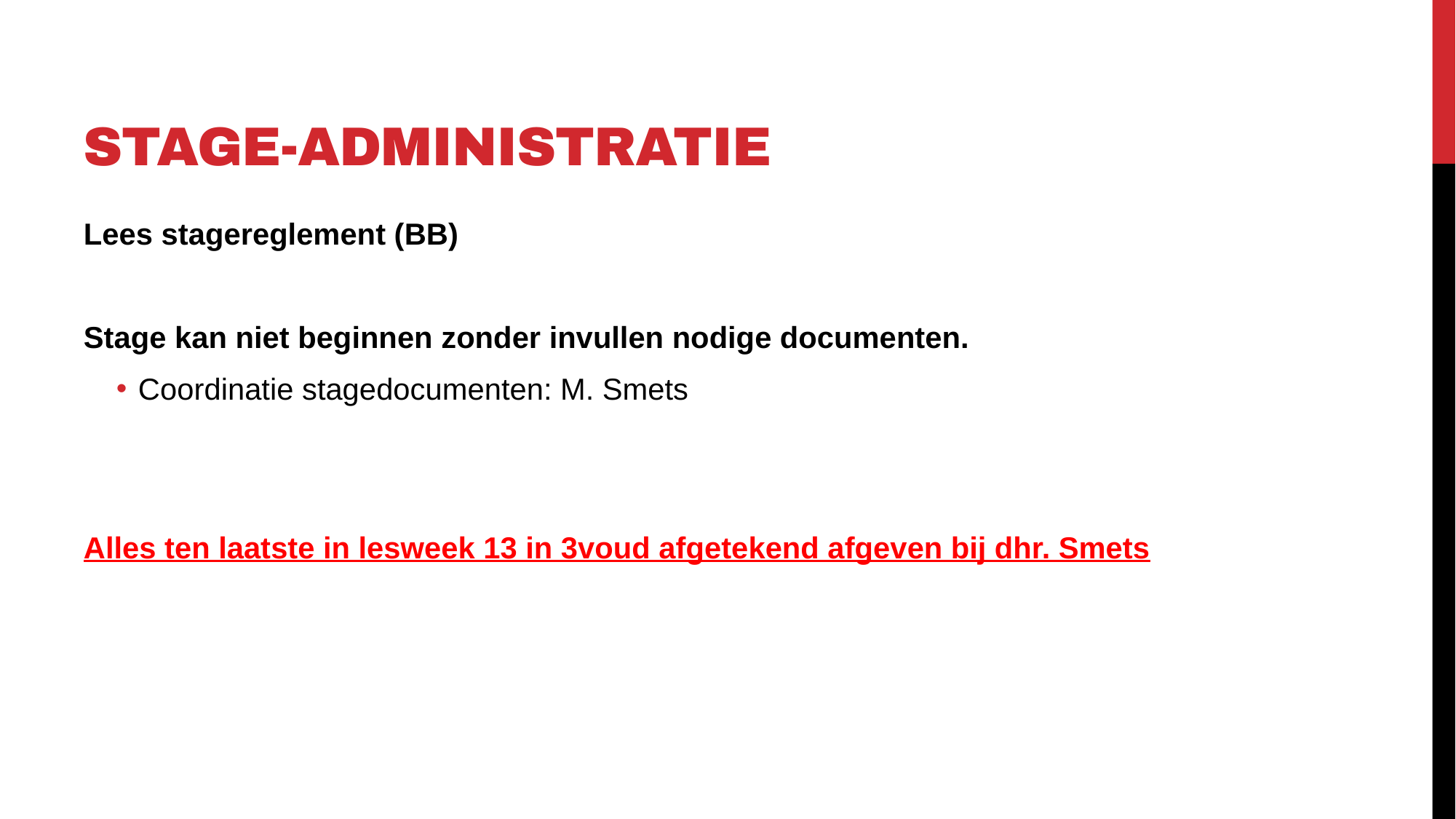

# Stage-administratie
Lees stagereglement (BB)

Stage kan niet beginnen zonder invullen nodige documenten.
Coordinatie stagedocumenten: M. Smets

Alles ten laatste in lesweek 13 in 3voud afgetekend afgeven bij dhr. Smets